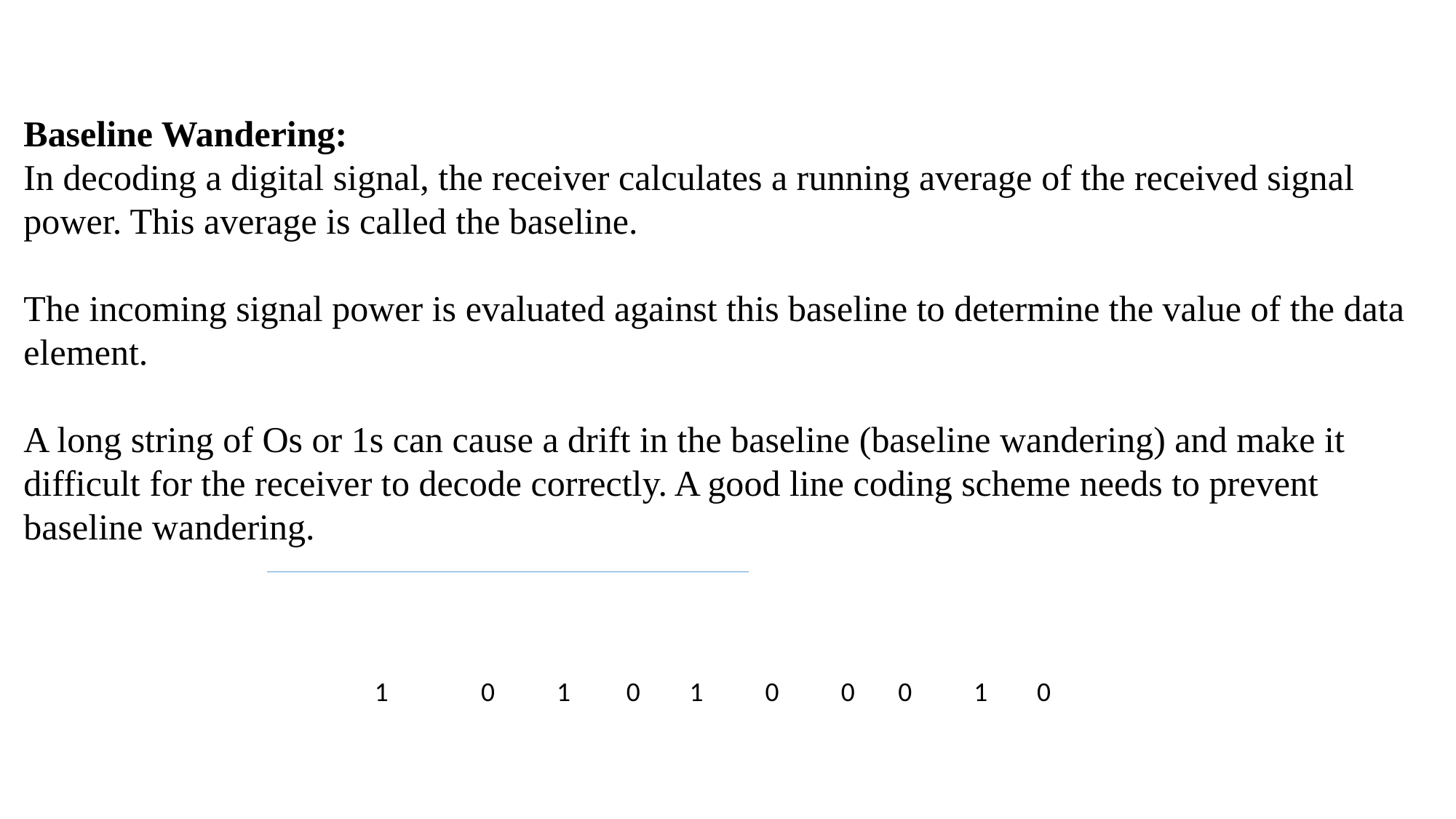

Baseline Wandering:
In decoding a digital signal, the receiver calculates a running average of the received signal power. This average is called the baseline.

The incoming signal power is evaluated against this baseline to determine the value of the data element.

A long string of Os or 1s can cause a drift in the baseline (baseline wandering) and make it difficult for the receiver to decode correctly. A good line coding scheme needs to prevent baseline wandering.

                     1               0          1         0        1          0          0       0          1        0